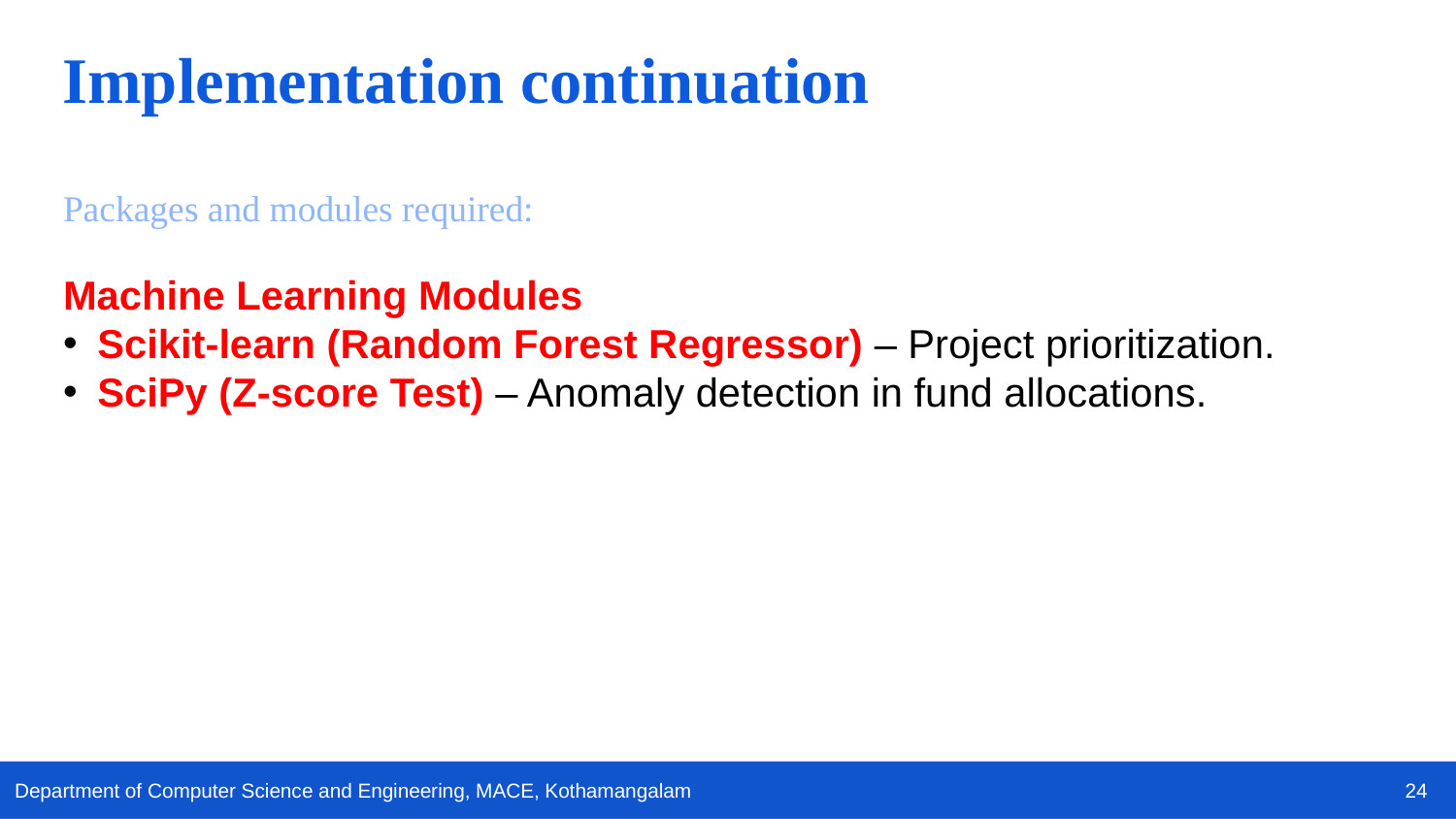

Implementation continuation

Packages and modules required:
Machine Learning Modules
Scikit-learn (Random Forest Regressor) – Project prioritization.
SciPy (Z-score Test) – Anomaly detection in fund allocations.
24